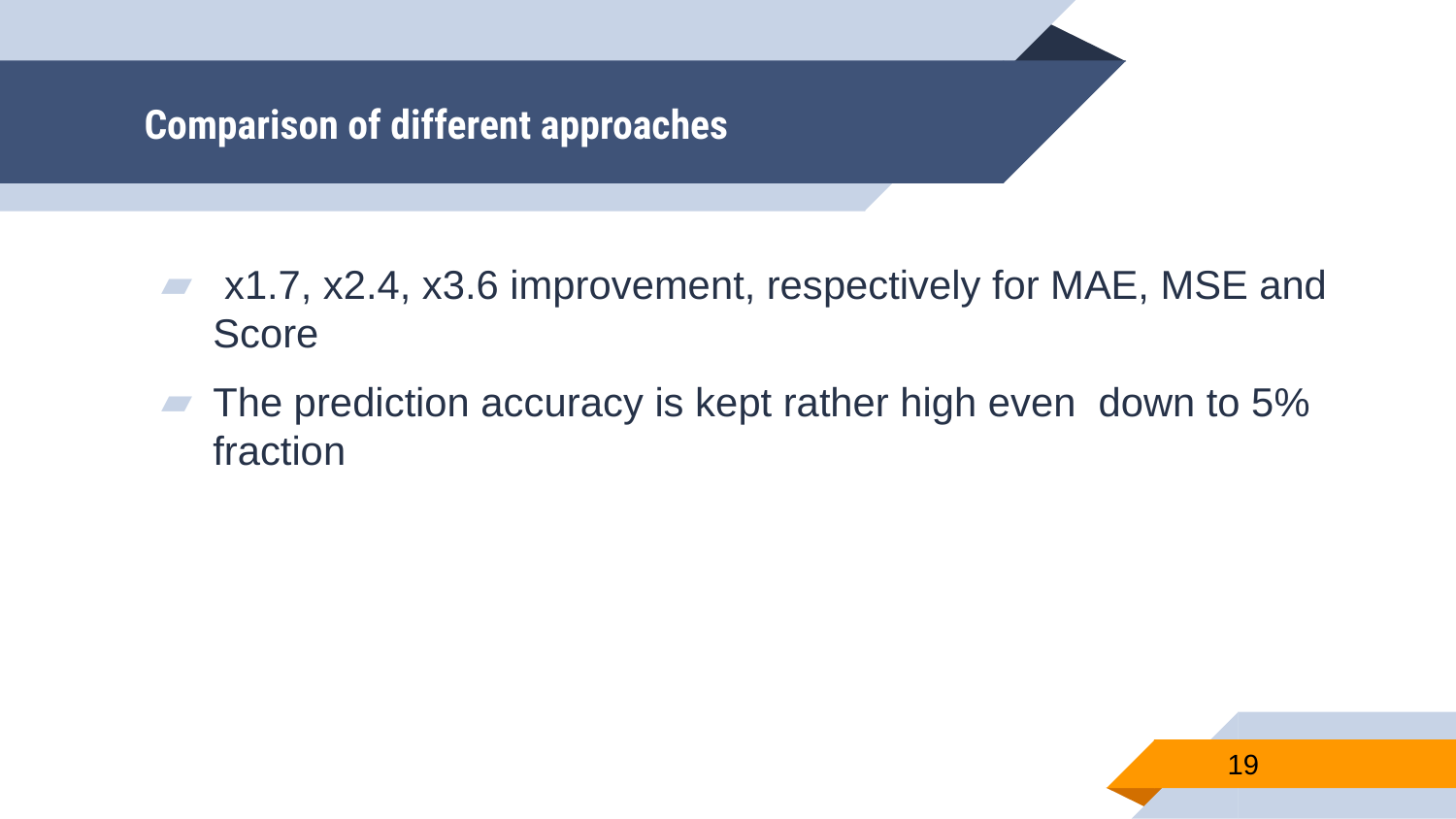

# Comparison of different approaches
 x1.7, x2.4, x3.6 improvement, respectively for MAE, MSE and Score
The prediction accuracy is kept rather high even  down to 5% fraction
19